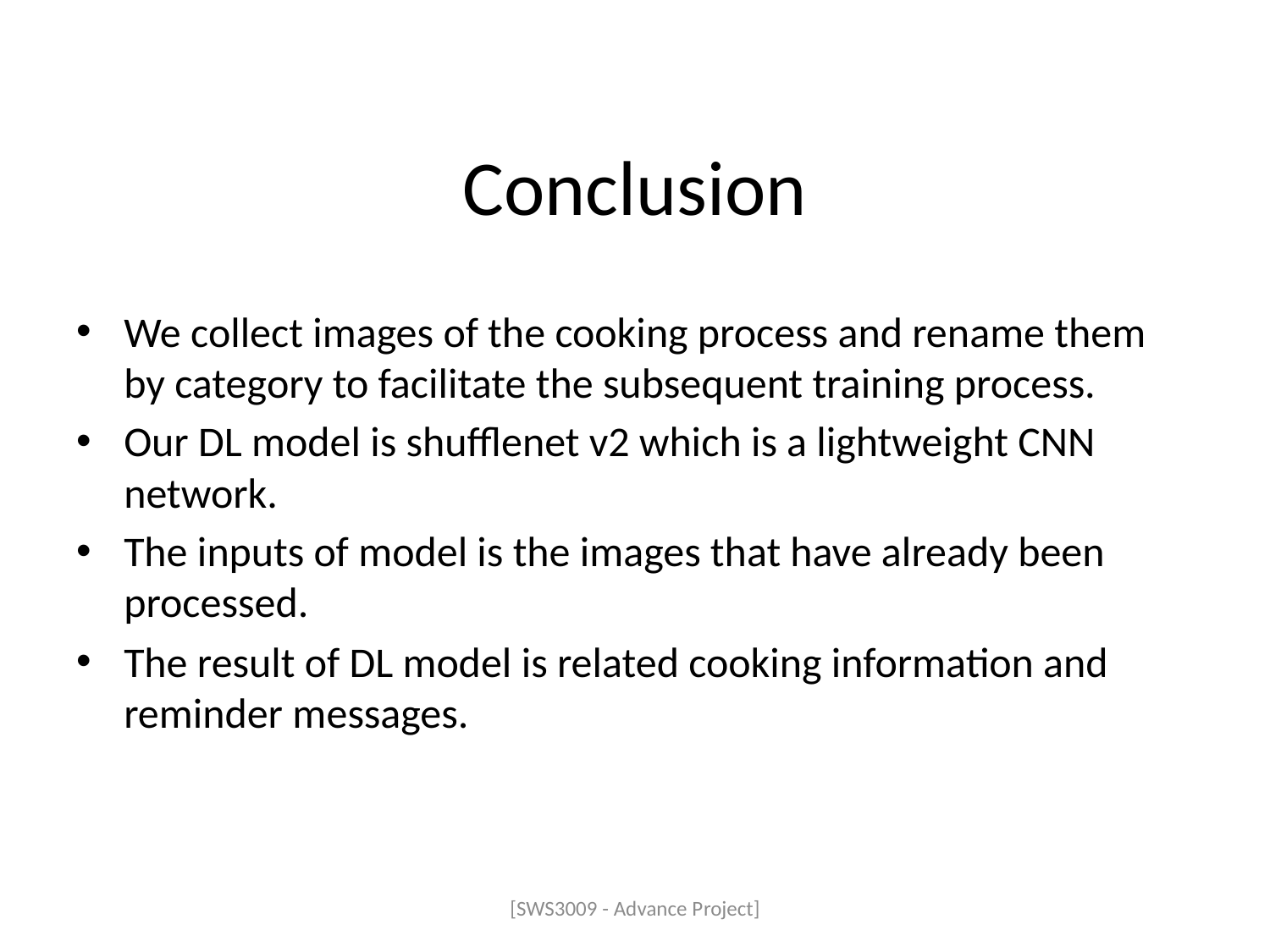

# Conclusion

We collect images of the cooking process and rename them by category to facilitate the subsequent training process.
Our DL model is shufflenet v2 which is a lightweight CNN network.
The inputs of model is the images that have already been processed.
The result of DL model is related cooking information and reminder messages.
[SWS3009 - Advance Project]